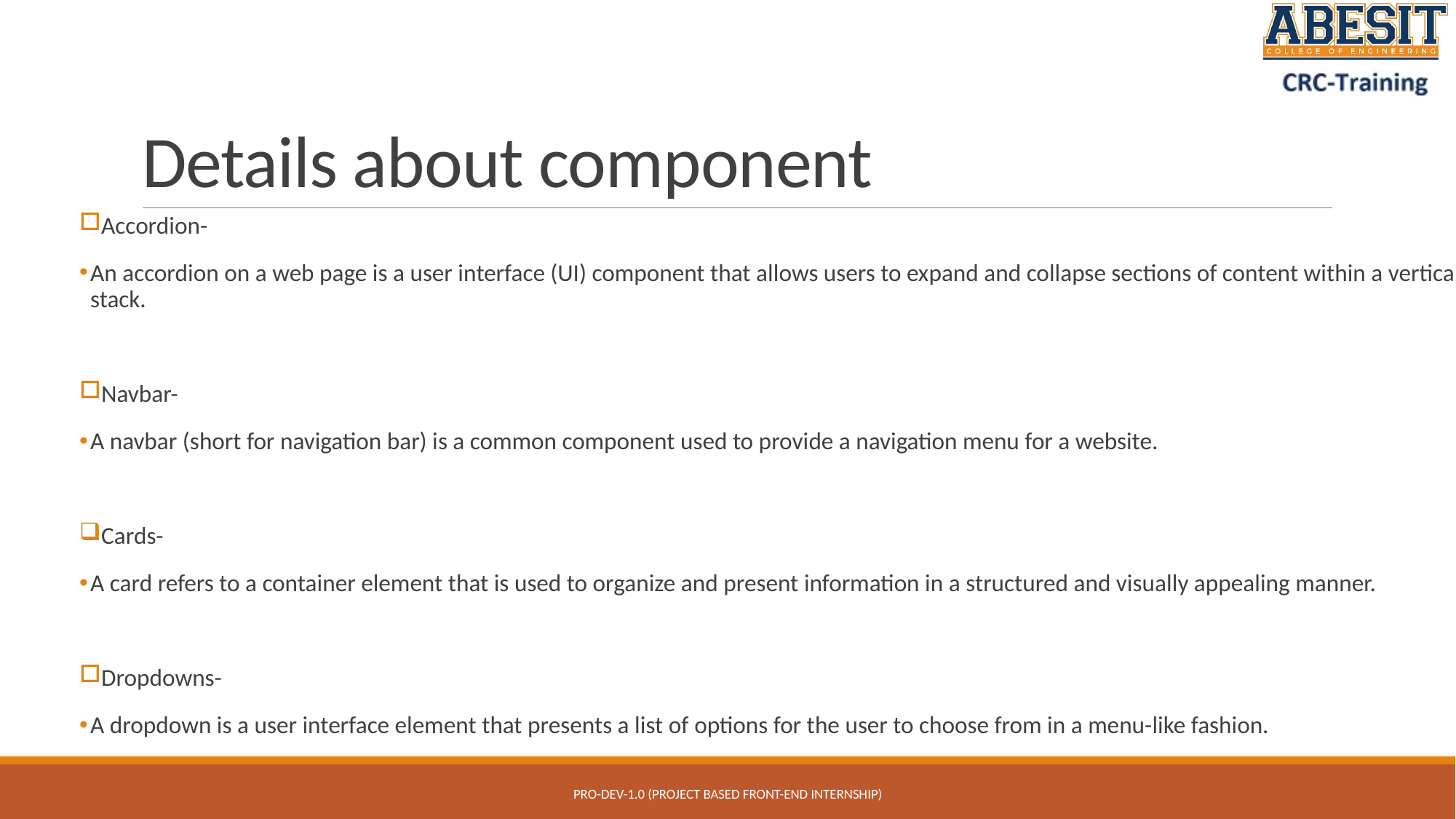

# Details about component
Accordion-
An accordion on a web page is a user interface (UI) component that allows users to expand and collapse sections of content within a vertical stack.

Navbar-
A navbar (short for navigation bar) is a common component used to provide a navigation menu for a website.

Cards-
A card refers to a container element that is used to organize and present information in a structured and visually appealing manner.

Dropdowns-
A dropdown is a user interface element that presents a list of options for the user to choose from in a menu-like fashion.

Pro-Dev-1.0 (project based front-end internship)
7